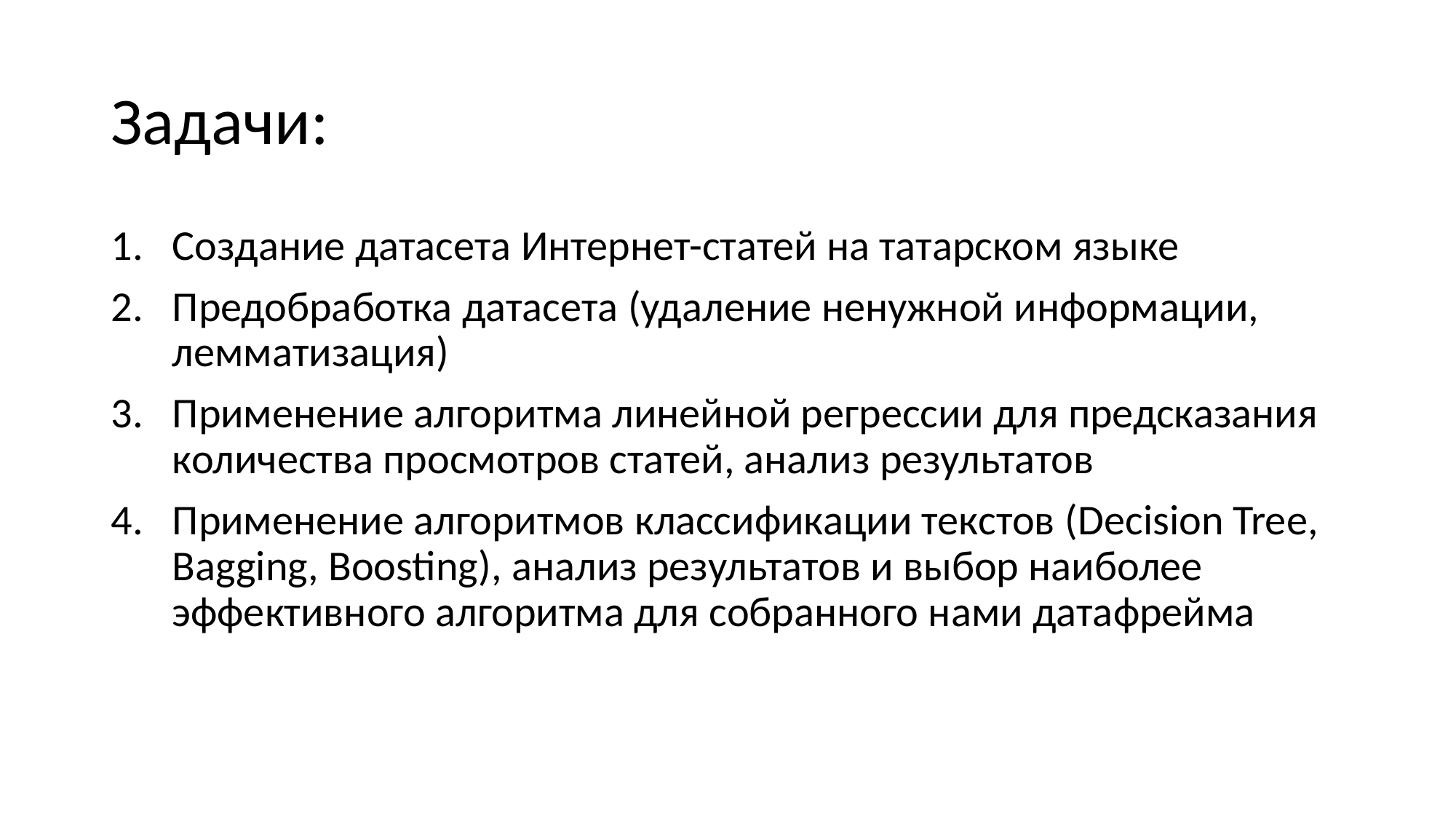

# Задачи:
Создание датасета Интернет-статей на татарском языке
Предобработка датасета (удаление ненужной информации, лемматизация)
Применение алгоритма линейной регрессии для предсказания количества просмотров статей, анализ результатов
Применение алгоритмов классификации текстов (Decision Tree, Bagging, Boosting), анализ результатов и выбор наиболее эффективного алгоритма для собранного нами датафрейма